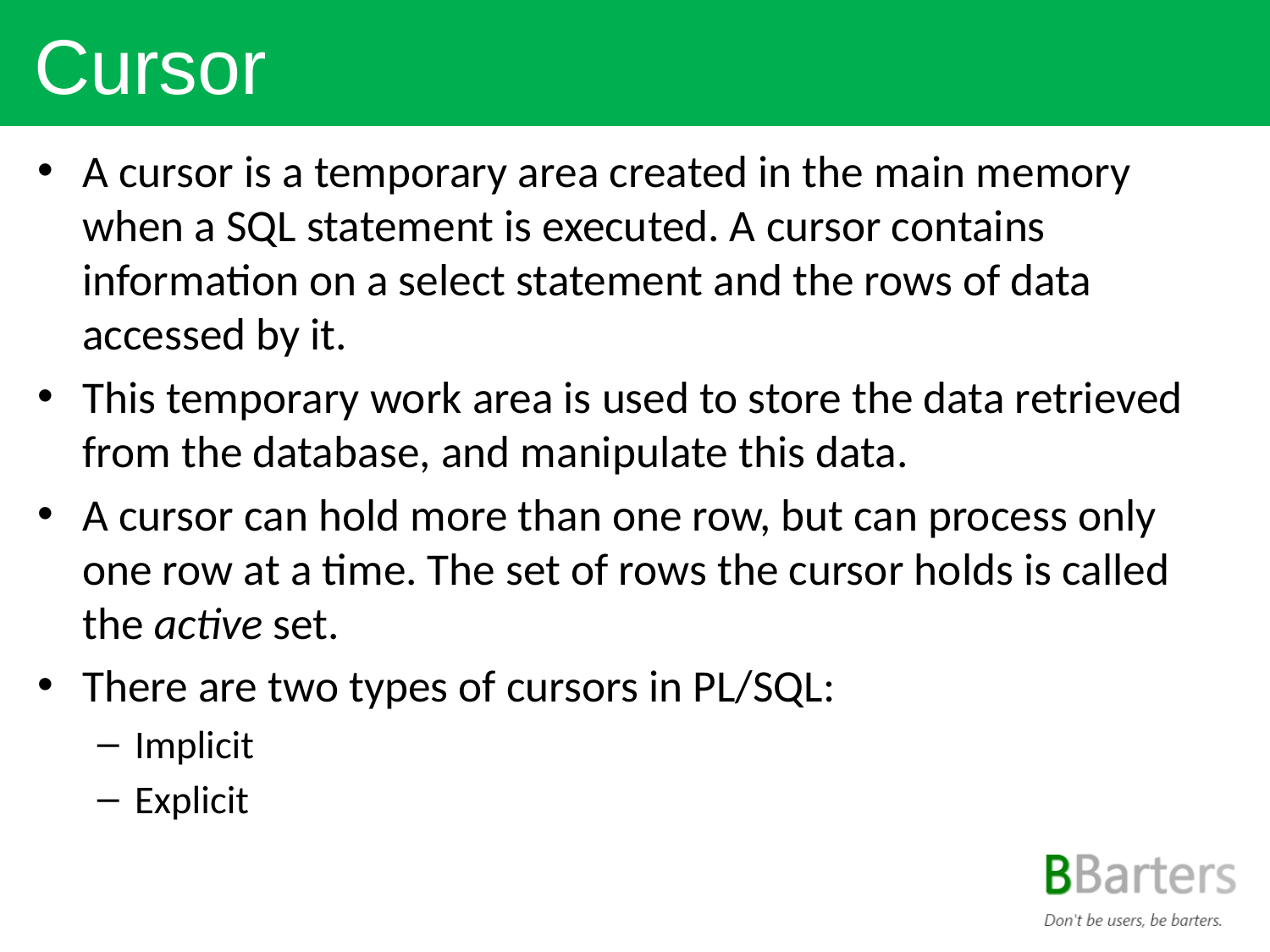

# Cursor
A cursor is a temporary area created in the main memory when a SQL statement is executed. A cursor contains information on a select statement and the rows of data accessed by it.
This temporary work area is used to store the data retrieved from the database, and manipulate this data.
A cursor can hold more than one row, but can process only one row at a time. The set of rows the cursor holds is called the active set.
There are two types of cursors in PL/SQL:
Implicit
Explicit